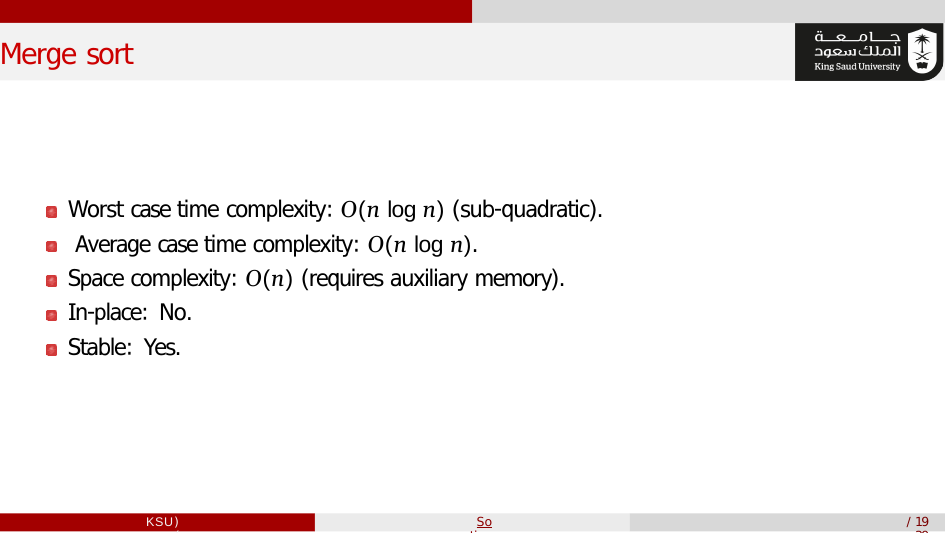

# Merge sort
Worst case time complexity: O(n log n) (sub-quadratic).  Average case time complexity: O(n log n).
Space complexity: O(n) (requires auxiliary memory).  In-place: No.
Stable: Yes.

(KSU)
Sorting
19 / 39